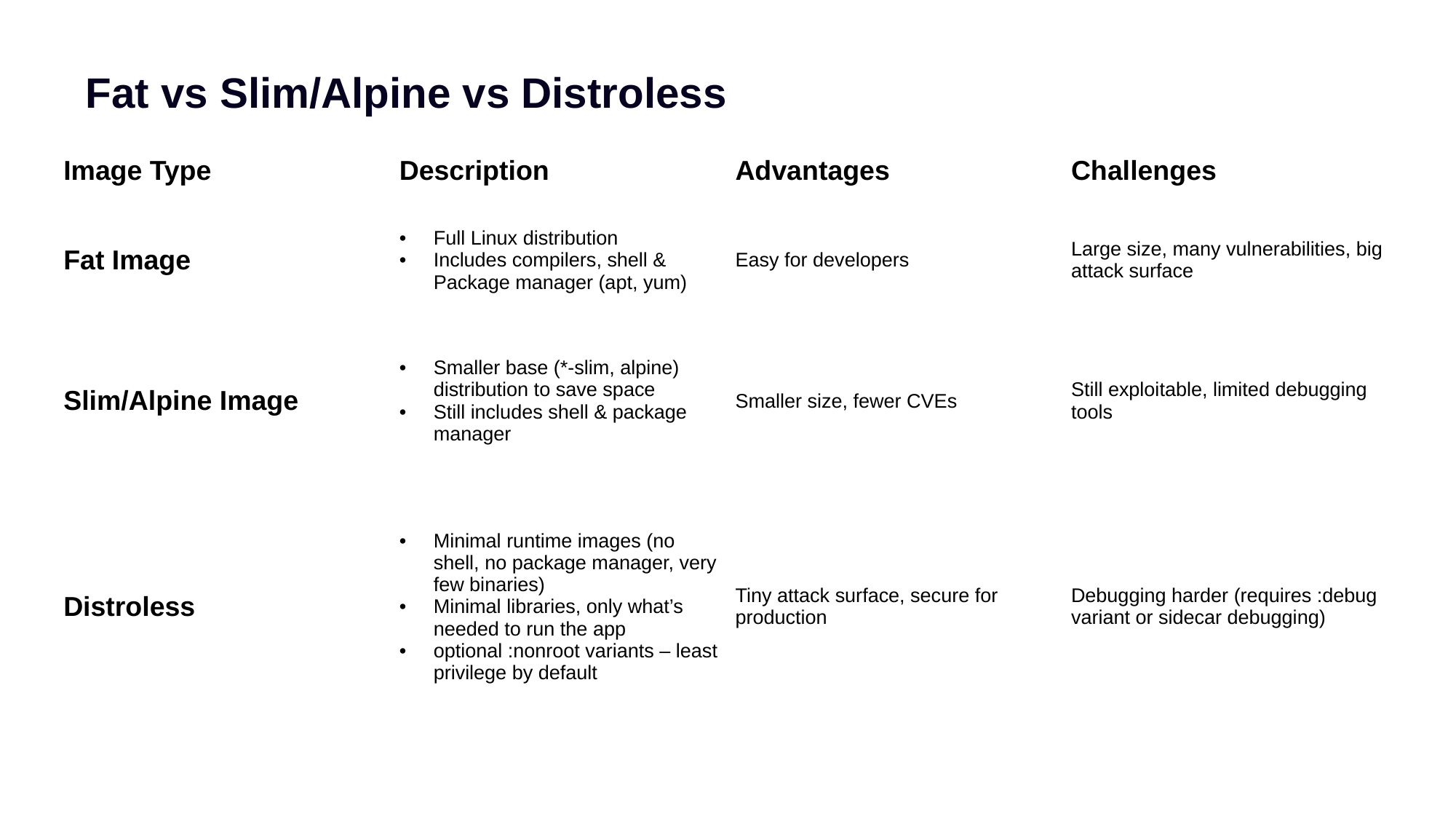

# Fat vs Slim/Alpine vs Distroless
| Image Type | Description | Advantages | Challenges |
| --- | --- | --- | --- |
| Fat Image | Full Linux distribution Includes compilers, shell & Package manager (apt, yum) | Easy for developers | Large size, many vulnerabilities, big attack surface |
| Slim/Alpine Image | Smaller base (\*-slim, alpine) distribution to save space Still includes shell & package manager | Smaller size, fewer CVEs | Still exploitable, limited debugging tools |
| Distroless | Minimal runtime images (no shell, no package manager, very few binaries) Minimal libraries, only what’s needed to run the app optional :nonroot variants – least privilege by default | Tiny attack surface, secure for production | Debugging harder (requires :debug variant or sidecar debugging) |